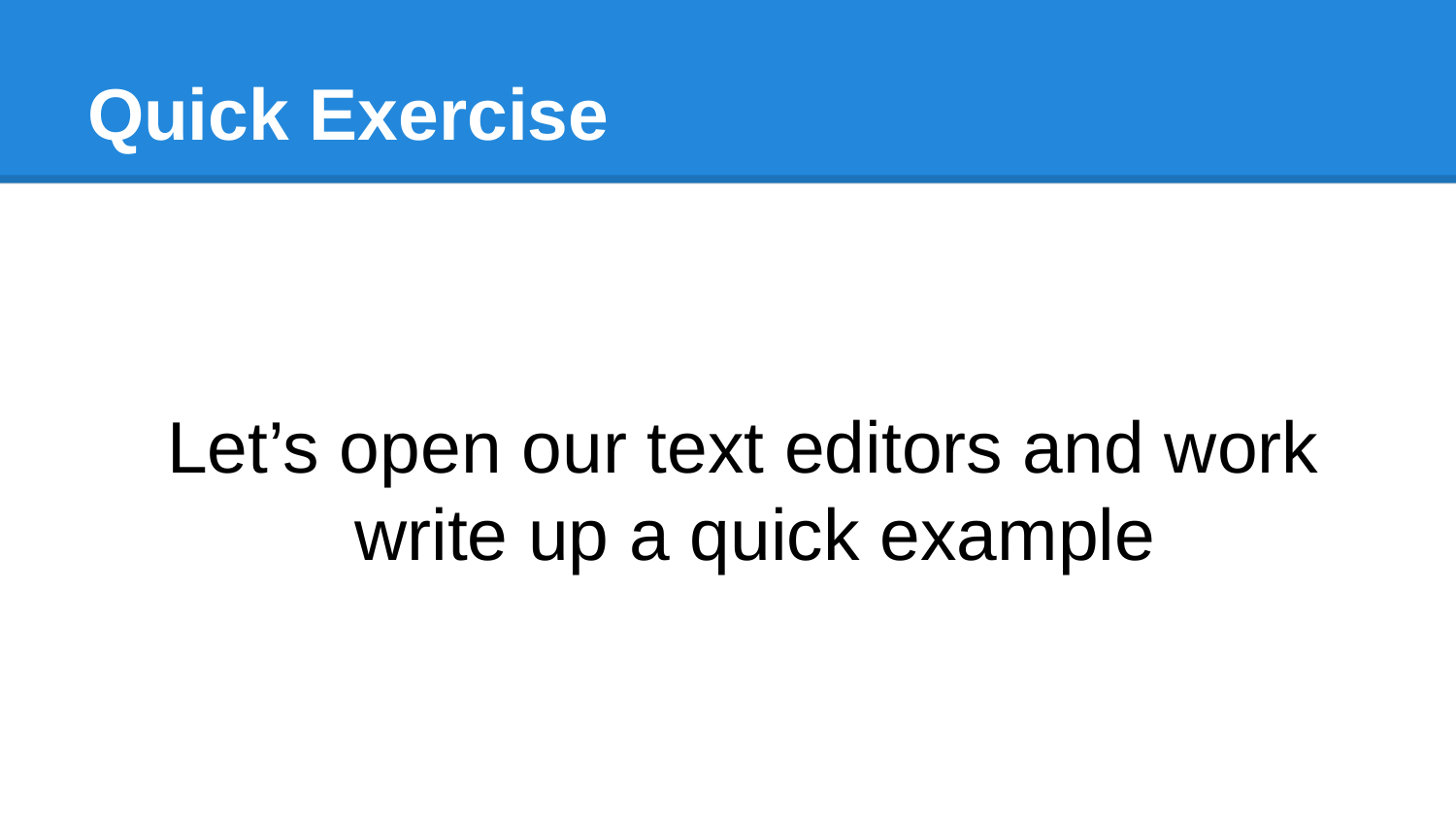

# Quick Exercise
Let’s open our text editors and work write up a quick example